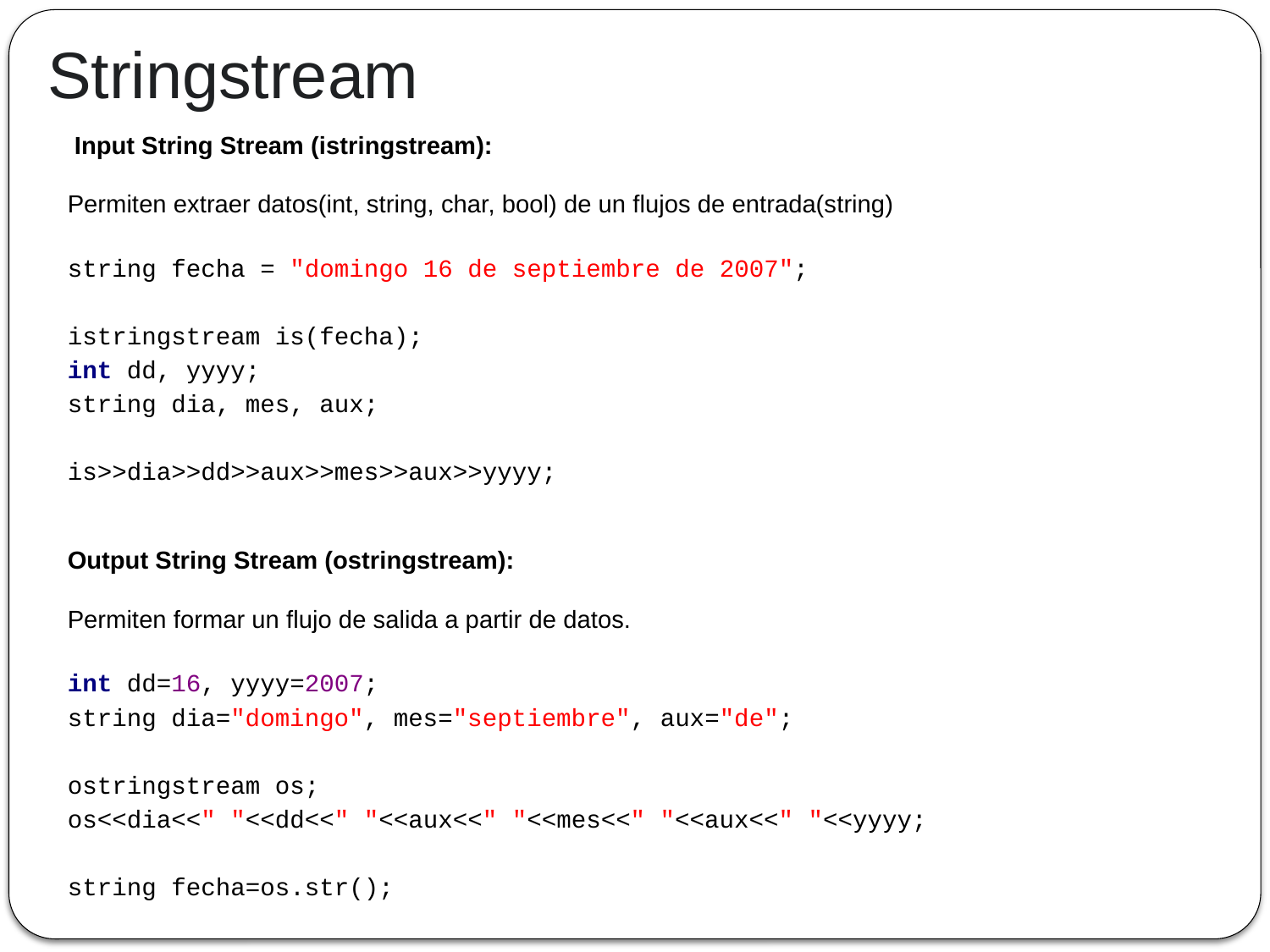

# Stringstream
 Input String Stream (istringstream):

Permiten extraer datos(int, string, char, bool) de un flujos de entrada(string)

string fecha = "domingo 16 de septiembre de 2007";

istringstream is(fecha);
int dd, yyyy;
string dia, mes, aux;

is>>dia>>dd>>aux>>mes>>aux>>yyyy;

Output String Stream (ostringstream):

Permiten formar un flujo de salida a partir de datos.

int dd=16, yyyy=2007;
string dia="domingo", mes="septiembre", aux="de";

ostringstream os;
os<<dia<<" "<<dd<<" "<<aux<<" "<<mes<<" "<<aux<<" "<<yyyy;

string fecha=os.str();